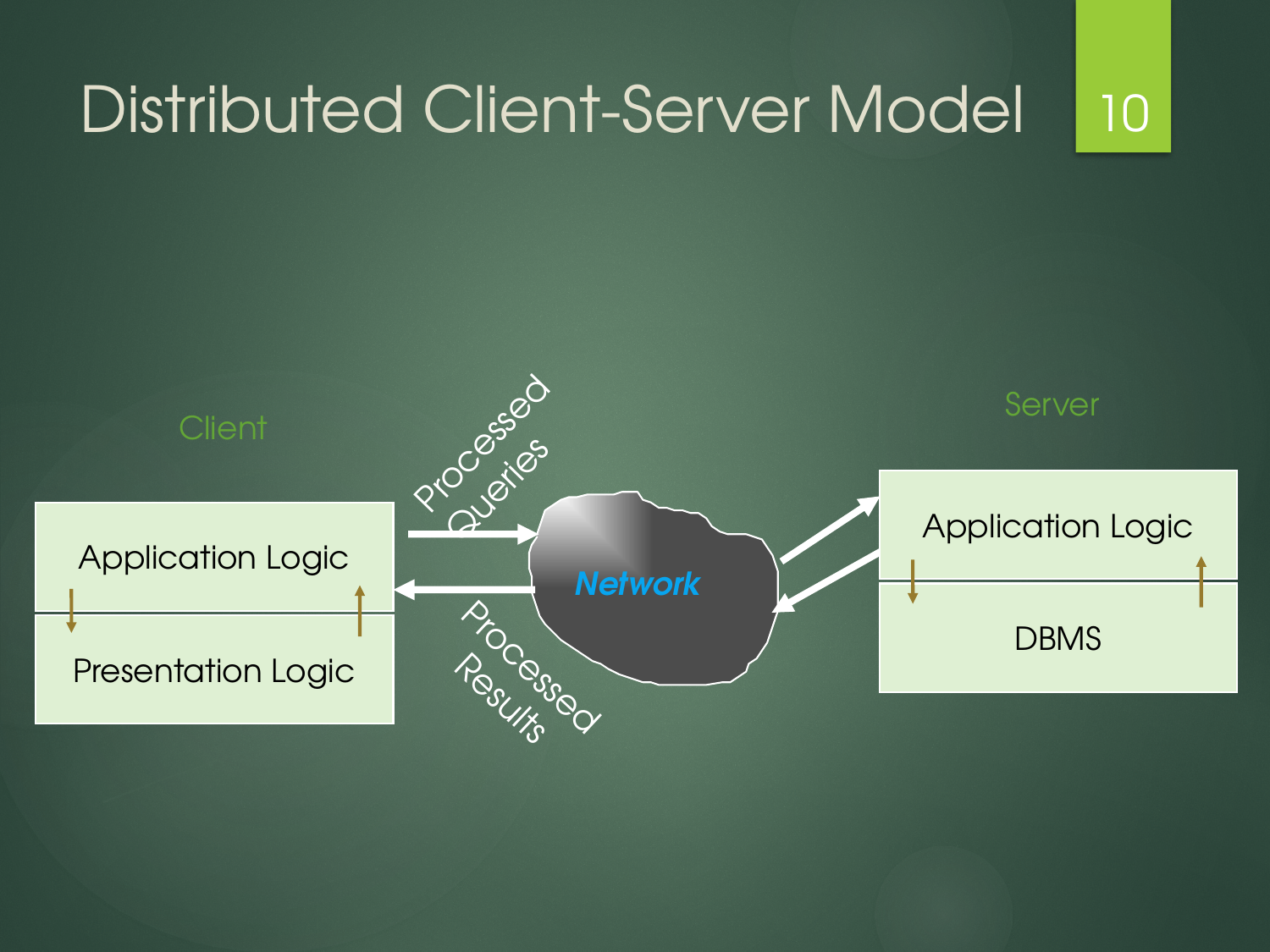

10
# Distributed Client-Server Model
Server
Client
Processed
Queries
Application Logic

Application Logic

Network

DBMS

Presentation Logic
Processed
Results